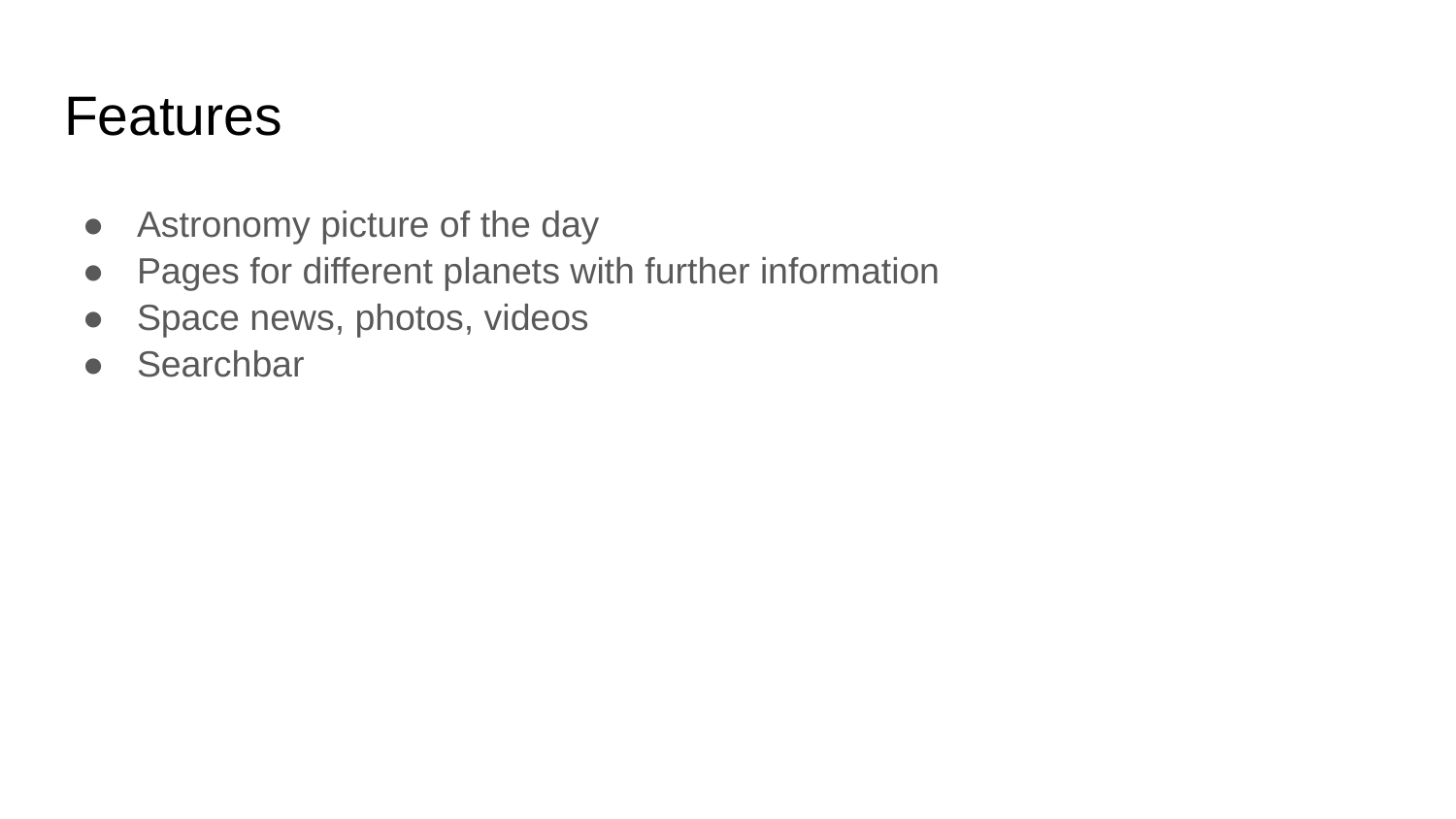

# Features
Astronomy picture of the day
Pages for different planets with further information
Space news, photos, videos
Searchbar